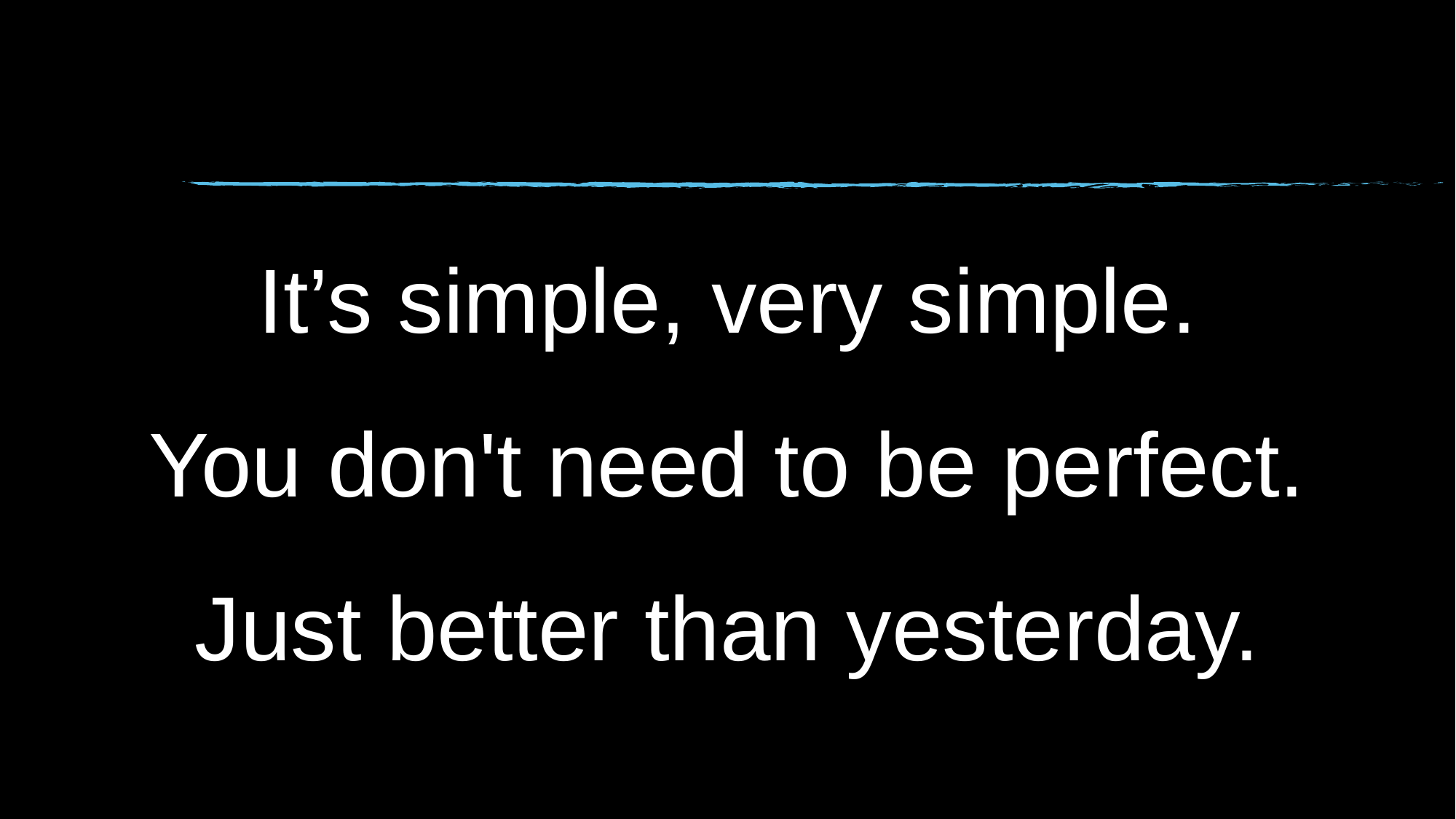

#
It’s simple, very simple.
You don't need to be perfect.
Just better than yesterday.